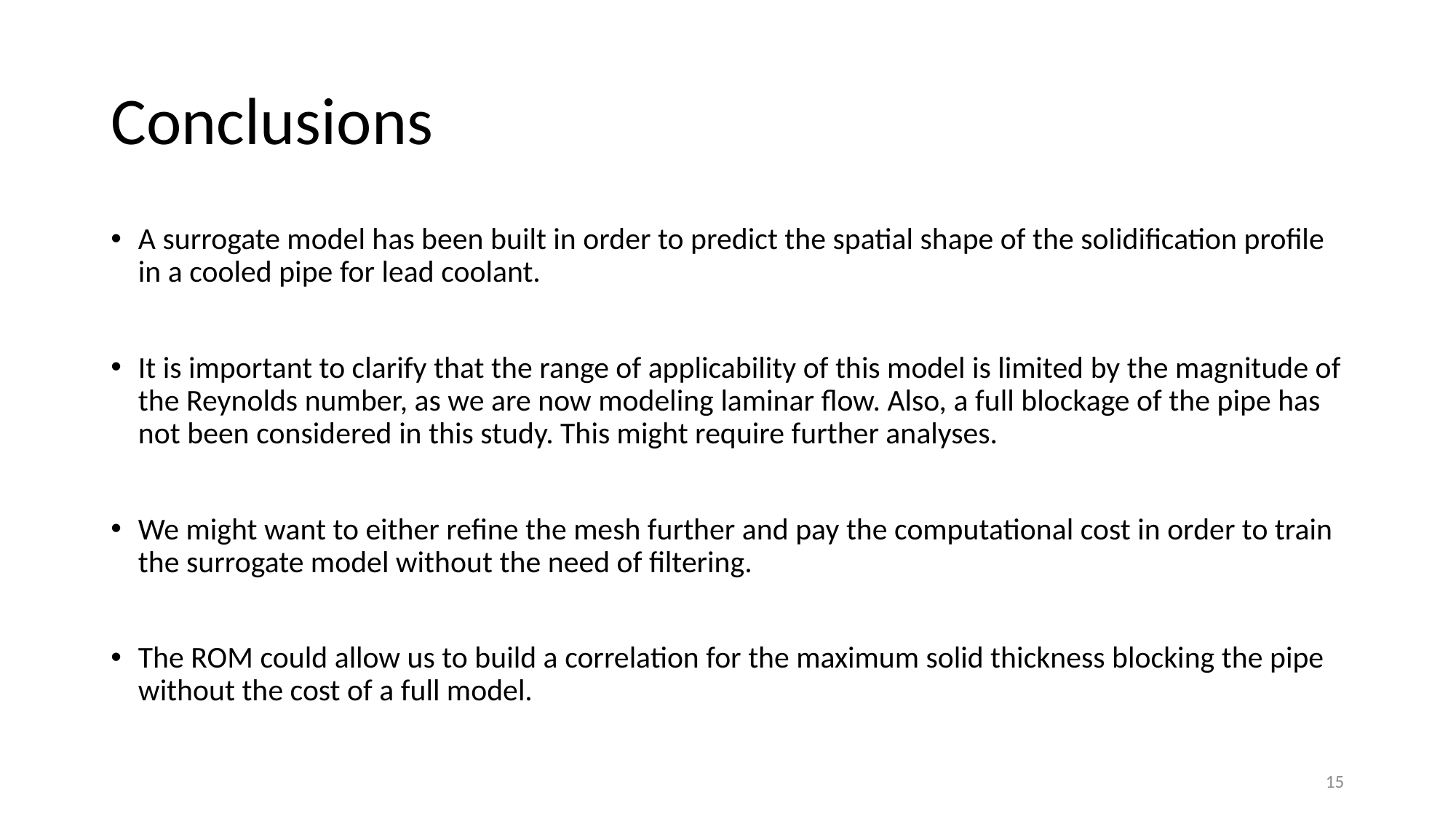

# Conclusions
A surrogate model has been built in order to predict the spatial shape of the solidification profile in a cooled pipe for lead coolant.

It is important to clarify that the range of applicability of this model is limited by the magnitude of the Reynolds number, as we are now modeling laminar flow. Also, a full blockage of the pipe has not been considered in this study. This might require further analyses.

We might want to either refine the mesh further and pay the computational cost in order to train the surrogate model without the need of filtering.

The ROM could allow us to build a correlation for the maximum solid thickness blocking the pipe without the cost of a full model.

15